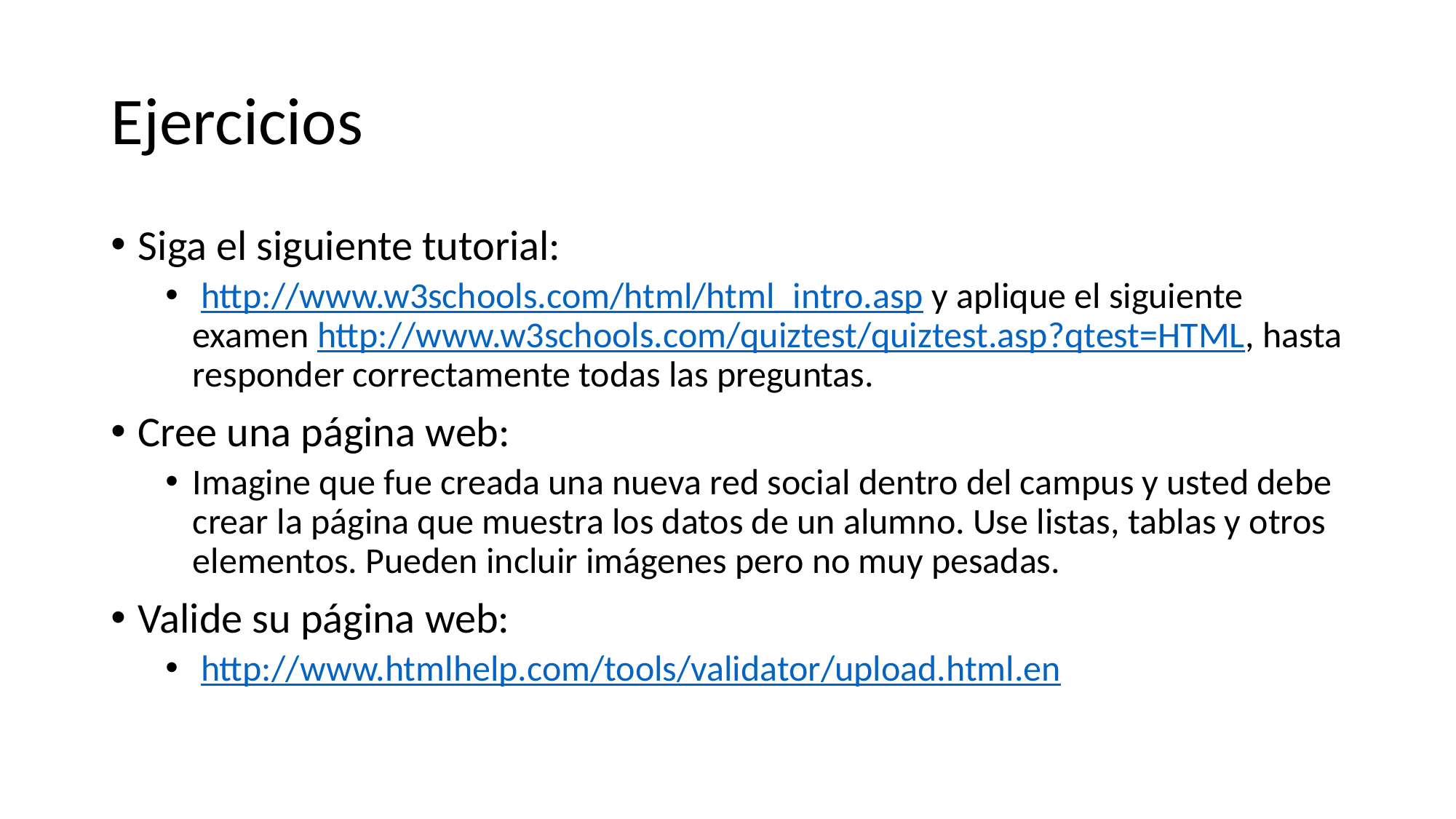

# Ejercicios
Siga el siguiente tutorial:
 http://www.w3schools.com/html/html_intro.asp y aplique el siguiente examen http://www.w3schools.com/quiztest/quiztest.asp?qtest=HTML, hasta responder correctamente todas las preguntas.
Cree una página web:
Imagine que fue creada una nueva red social dentro del campus y usted debe crear la página que muestra los datos de un alumno. Use listas, tablas y otros elementos. Pueden incluir imágenes pero no muy pesadas.
Valide su página web:
 http://www.htmlhelp.com/tools/validator/upload.html.en